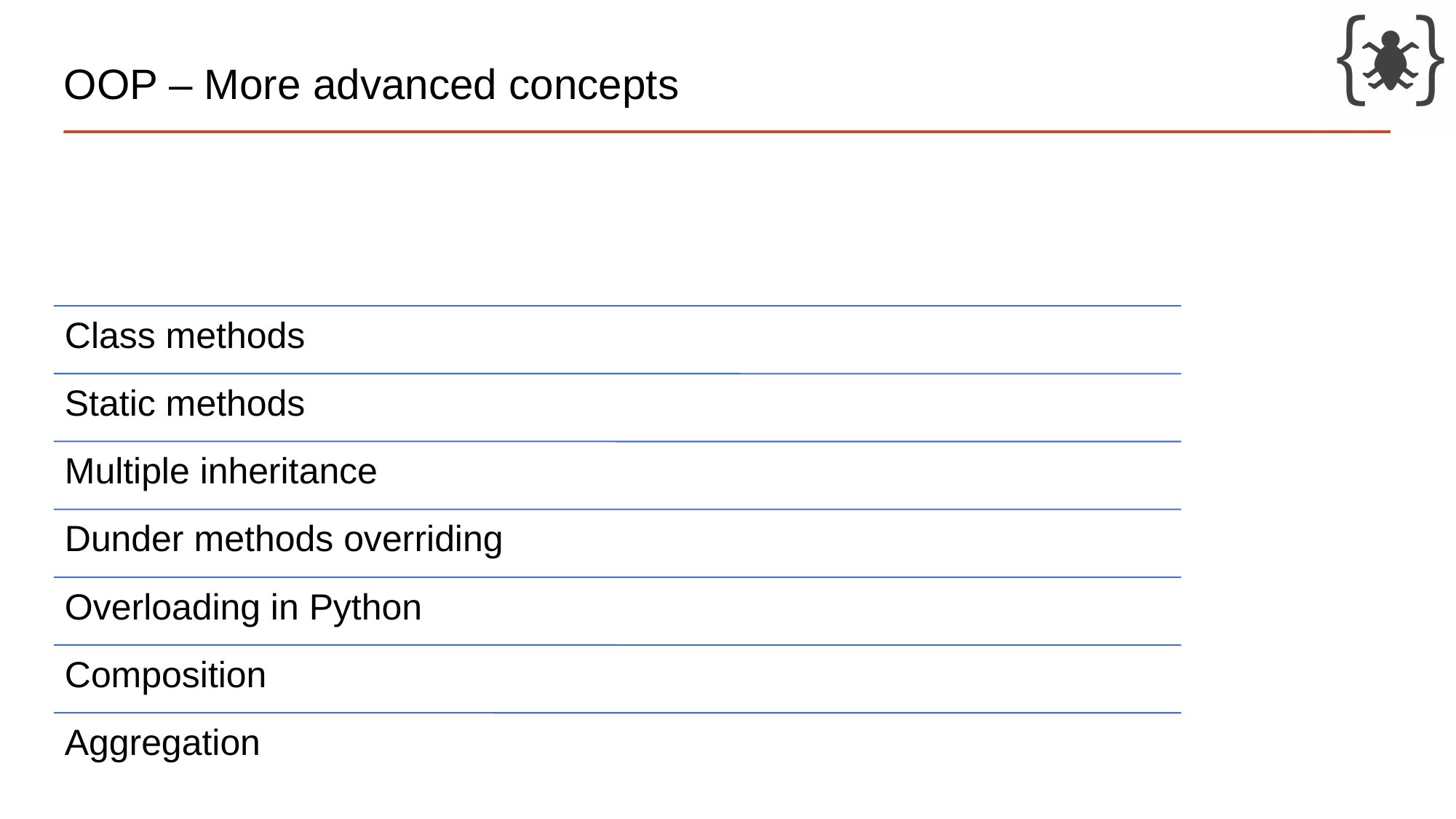

# OOP – More advanced concepts
Class methods
Static methods
Multiple inheritance
Dunder methods overriding
Overloading in Python
Composition
Aggregation